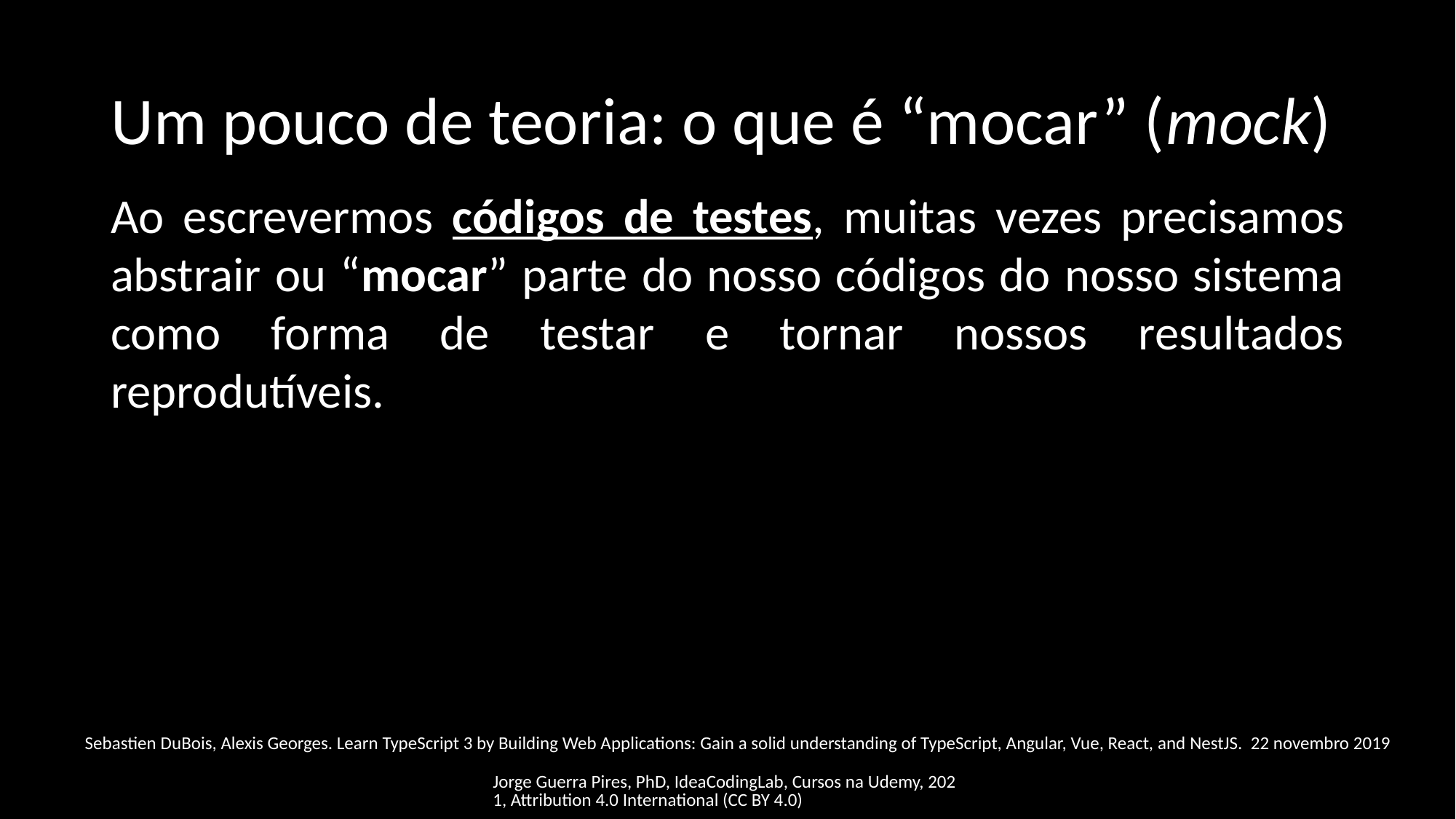

# Um pouco de teoria: o que é “mocar” (mock)
Ao escrevermos códigos de testes, muitas vezes precisamos abstrair ou “mocar” parte do nosso códigos do nosso sistema como forma de testar e tornar nossos resultados reprodutíveis.

Sebastien DuBois, Alexis Georges. Learn TypeScript 3 by Building Web Applications: Gain a solid understanding of TypeScript, Angular, Vue, React, and NestJS.  22 novembro 2019
Jorge Guerra Pires, PhD, IdeaCodingLab, Cursos na Udemy, 2021, Attribution 4.0 International (CC BY 4.0)